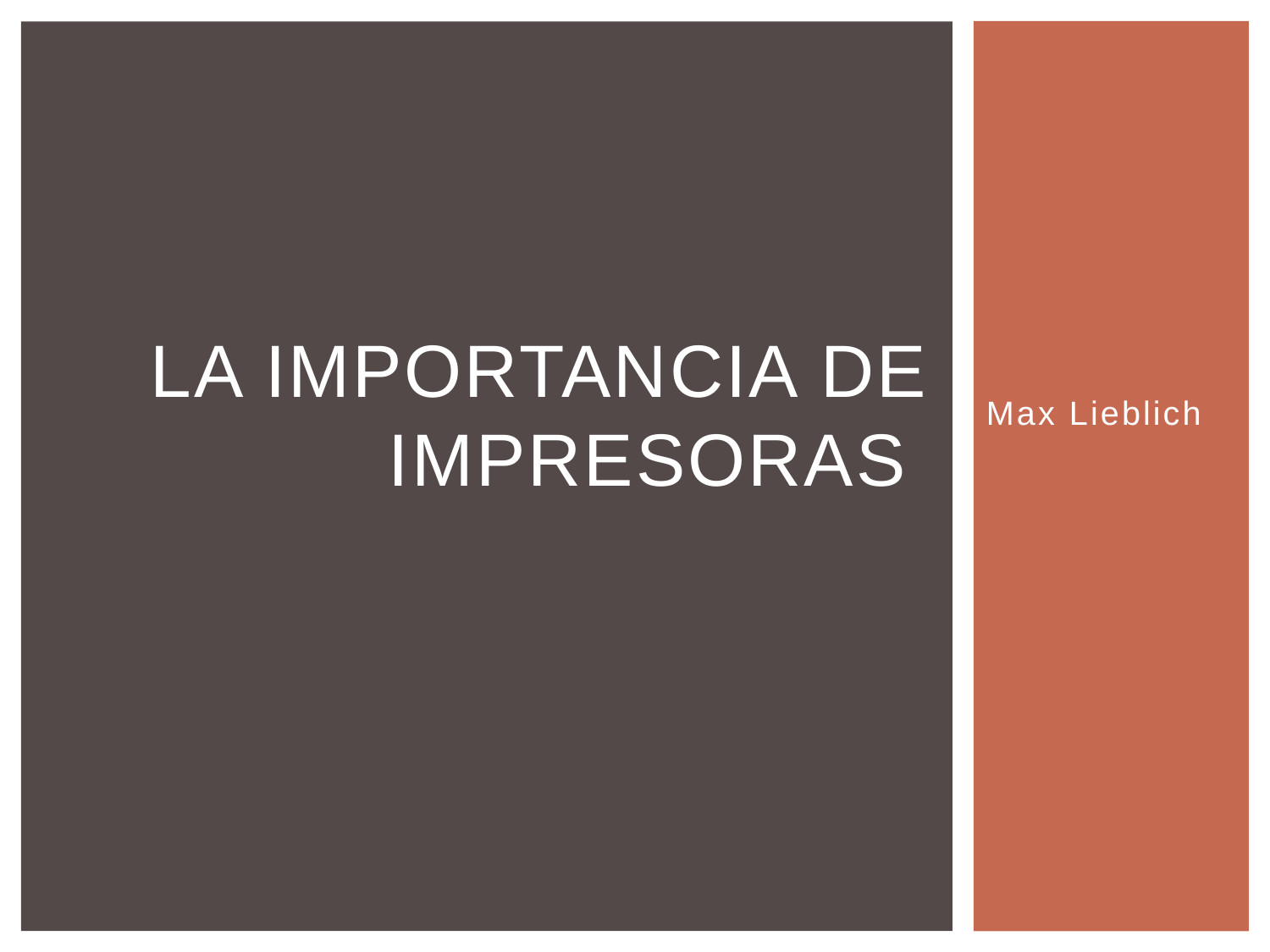

# La importancia de impresoras
Max Lieblich